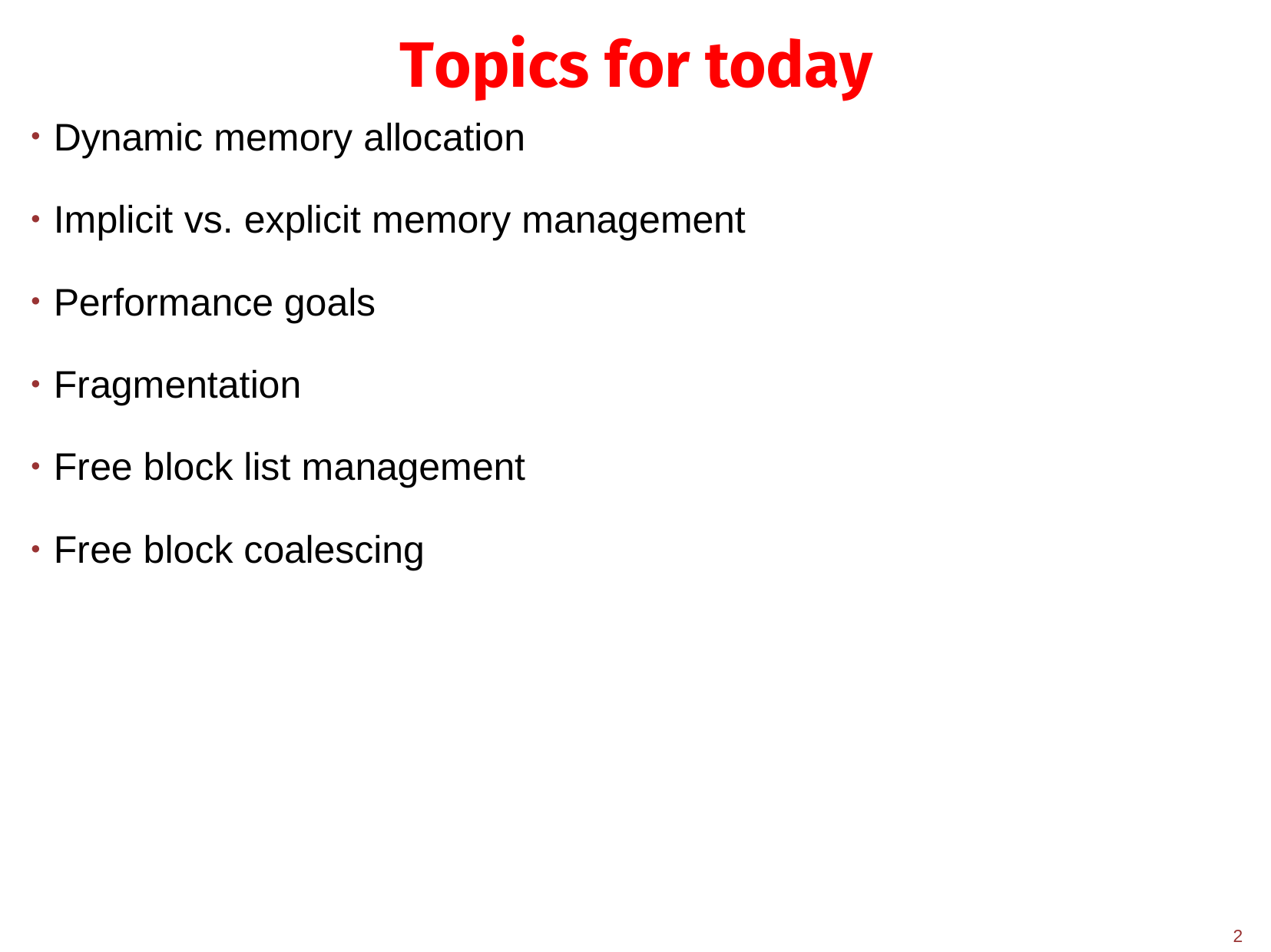

# Topics for today
Dynamic memory allocation

Implicit vs. explicit memory management

Performance goals

Fragmentation

Free block list management

Free block coalescing

2